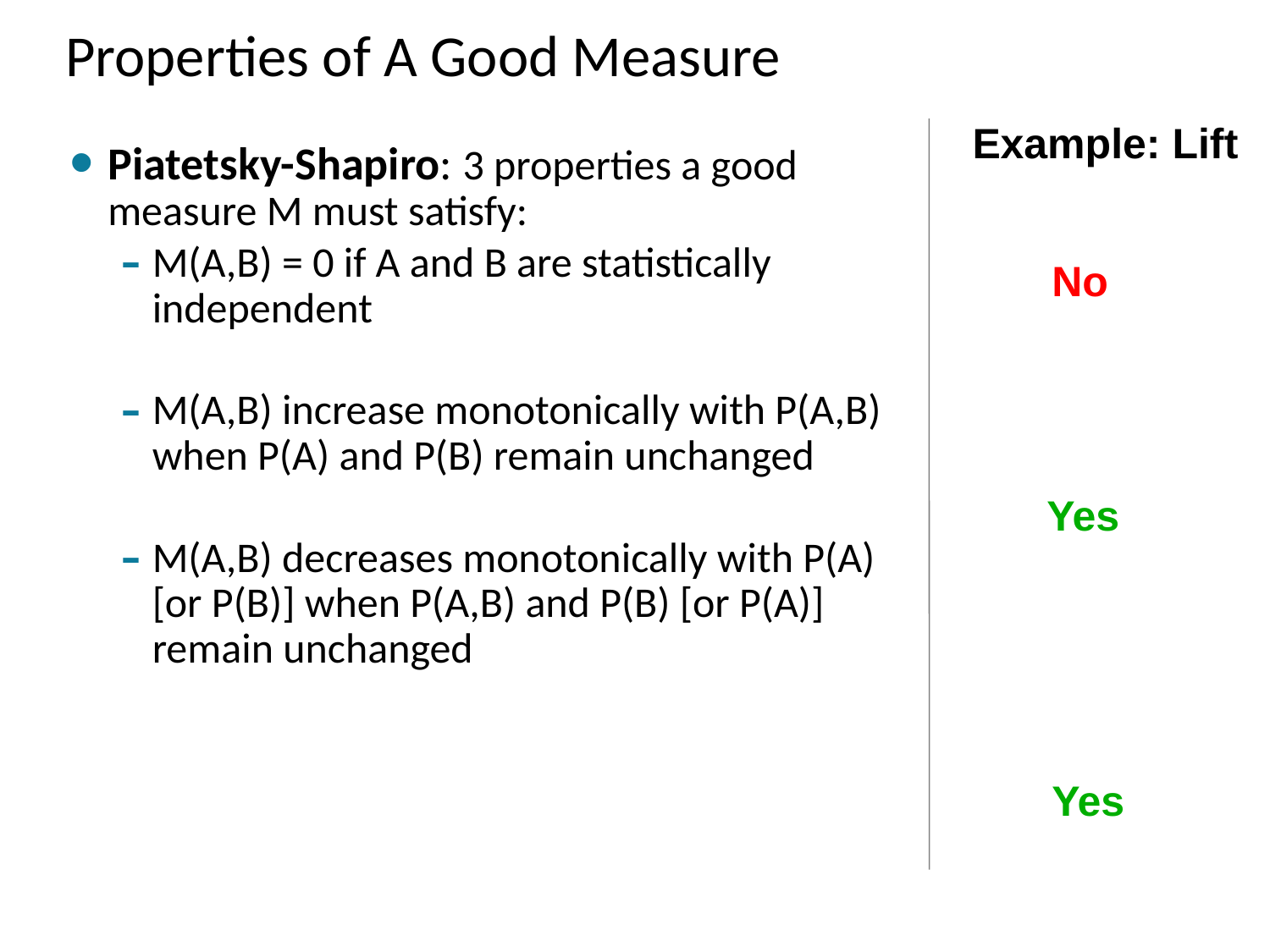

# Properties of A Good Measure
Example: Lift

Piatetsky-Shapiro: 3 properties a good measure M must satisfy:
M(A,B) = 0 if A and B are statistically independent

M(A,B) increase monotonically with P(A,B) when P(A) and P(B) remain unchanged

M(A,B) decreases monotonically with P(A) [or P(B)] when P(A,B) and P(B) [or P(A)] remain unchanged
No
Yes
Yes